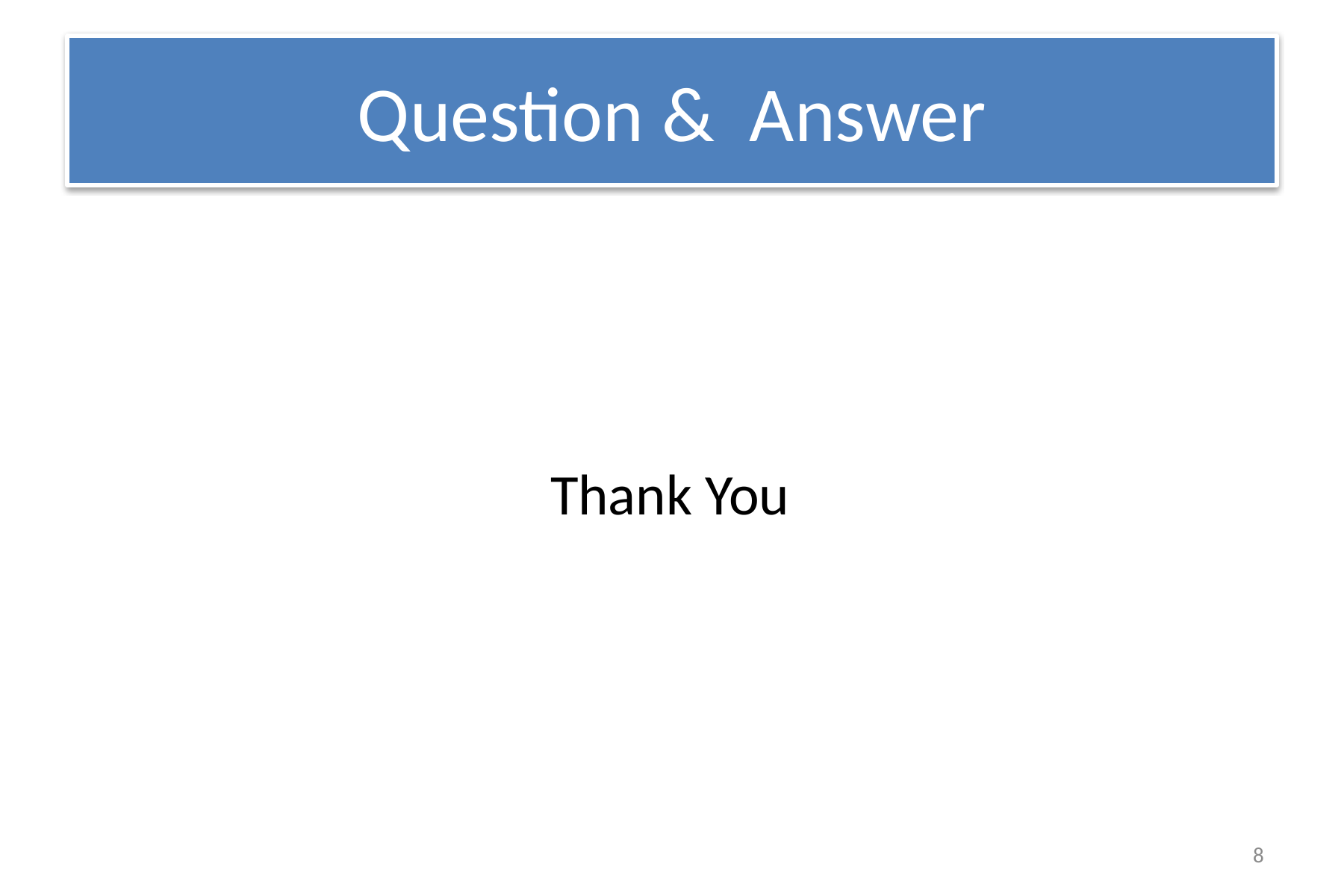

# Question &  Answer

                                    Thank You
8